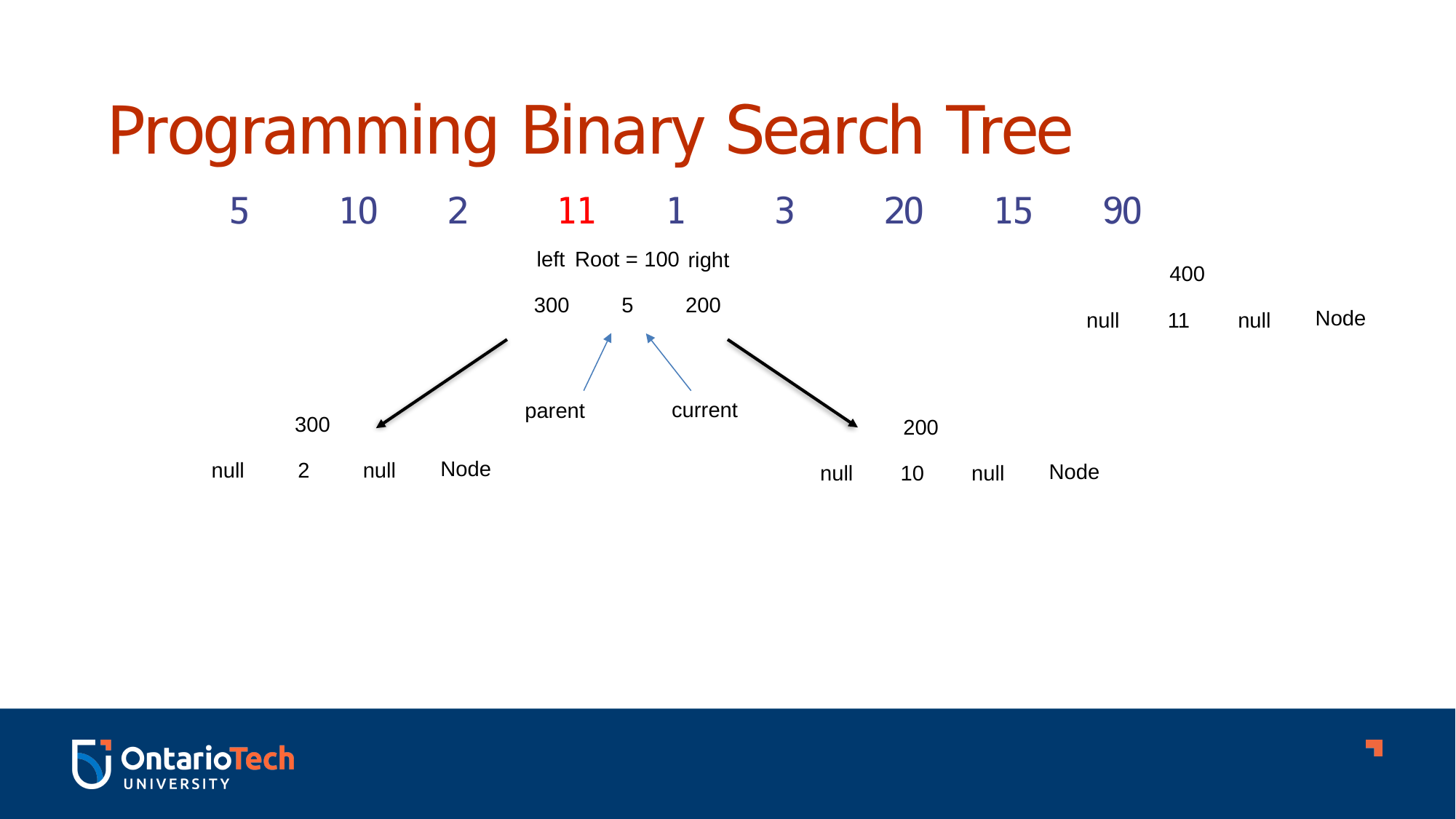

Programming Binary Search Tree
	5	10	2	11	1	3	20	15	90
left
Root = 100
right
400
| 300 | 5 | 200 |
| --- | --- | --- |
Node
| null | 11 | null |
| --- | --- | --- |
current
parent
300
200
Node
| null | 2 | null |
| --- | --- | --- |
Node
| null | 10 | null |
| --- | --- | --- |